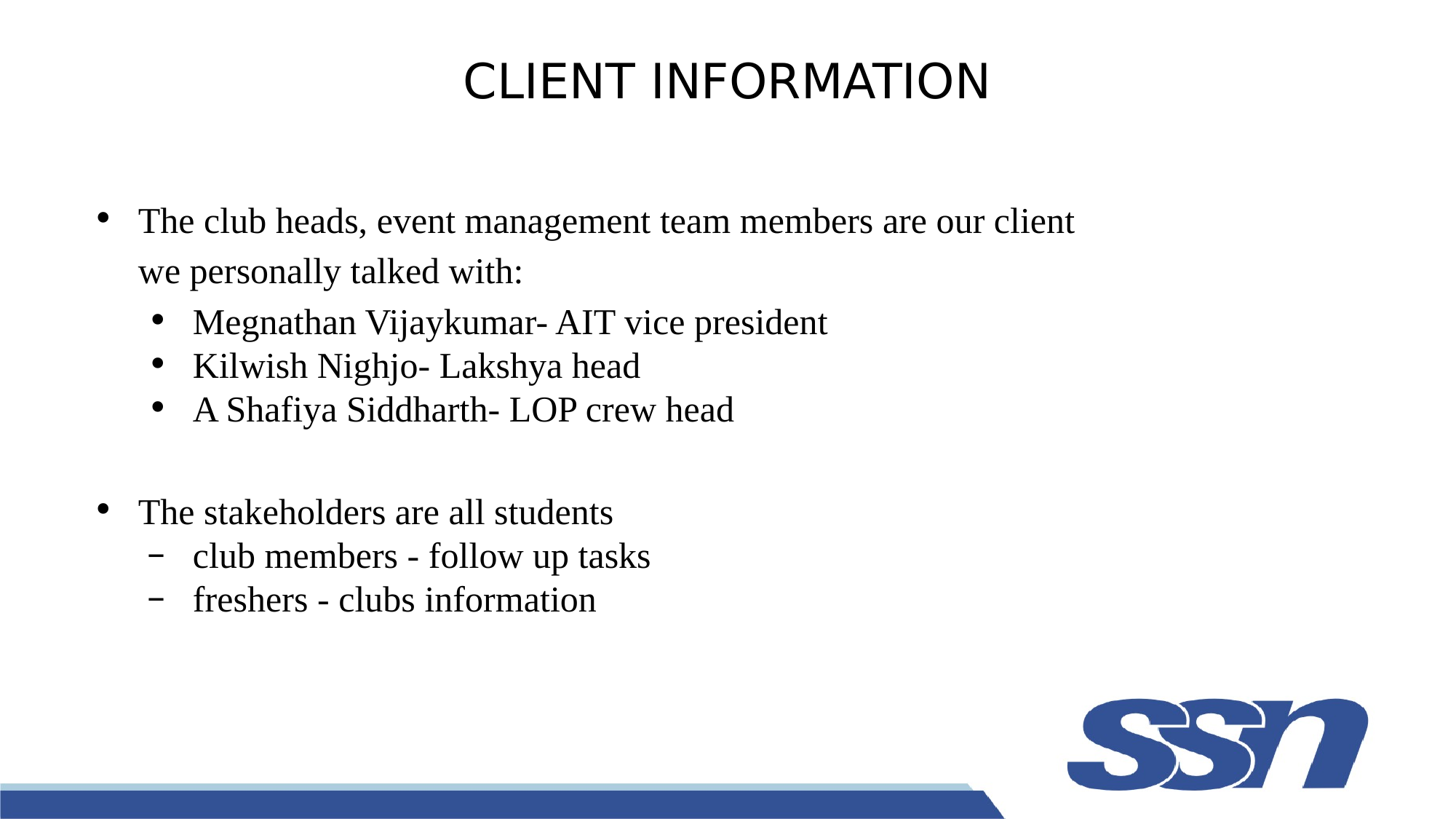

# CLIENT INFORMATION
The club heads, event management team members are our client
we personally talked with:
Megnathan Vijaykumar- AIT vice president
Kilwish Nighjo- Lakshya head
A Shafiya Siddharth- LOP crew head

The stakeholders are all students
club members - follow up tasks
freshers - clubs information